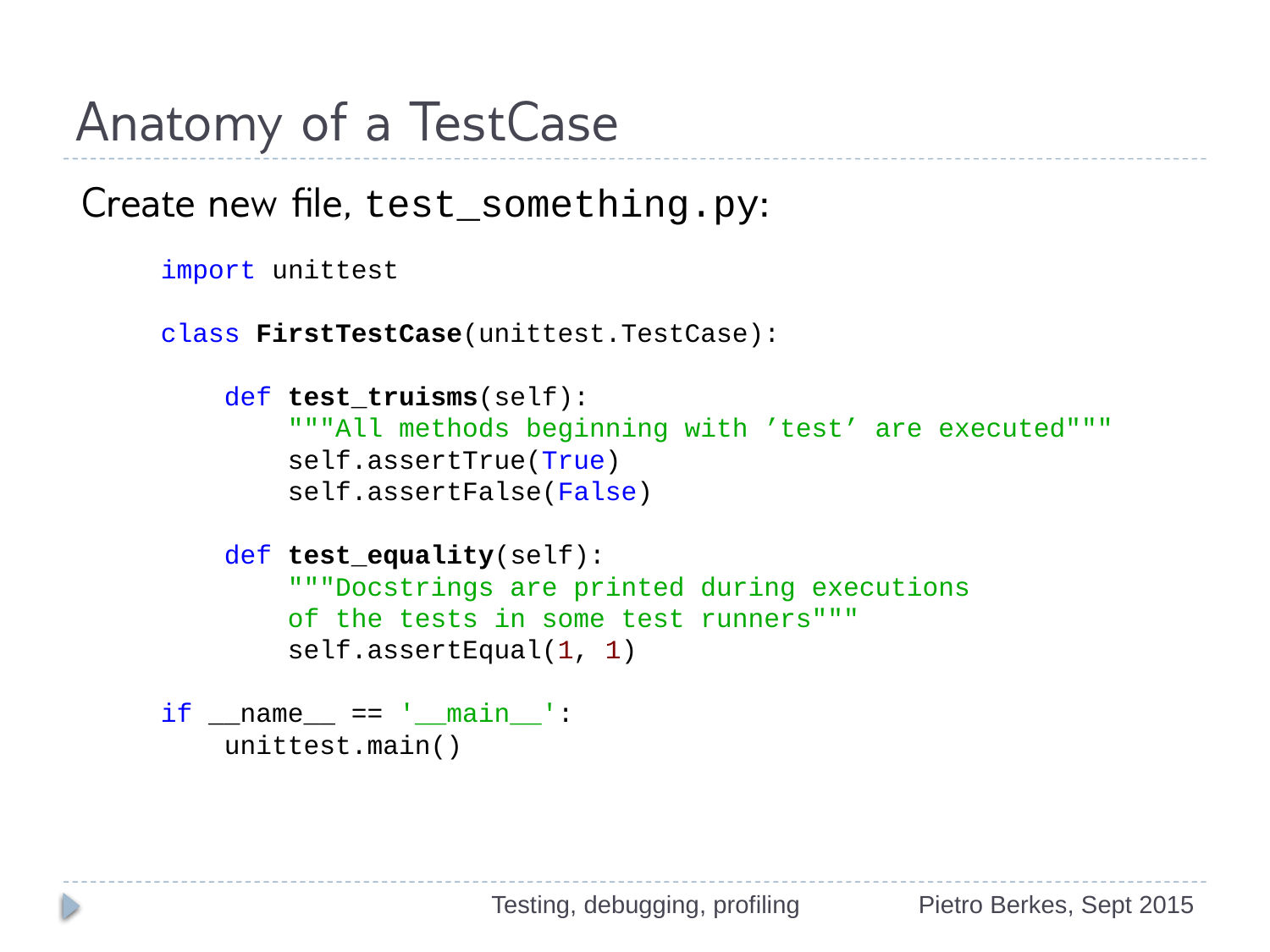

# Anatomy of a TestCase
Create new file, test_something.py:
import unittest

class FirstTestCase(unittest.TestCase):

    def test_truisms(self):
        """All methods beginning with ’test’ are executed"""
        self.assertTrue(True)
        self.assertFalse(False)

    def test_equality(self):
        """Docstrings are printed during executions
        of the tests in some test runners"""
        self.assertEqual(1, 1)

if __name__ == '__main__':
    unittest.main()
Testing, debugging, profiling
Pietro Berkes, Sept 2015